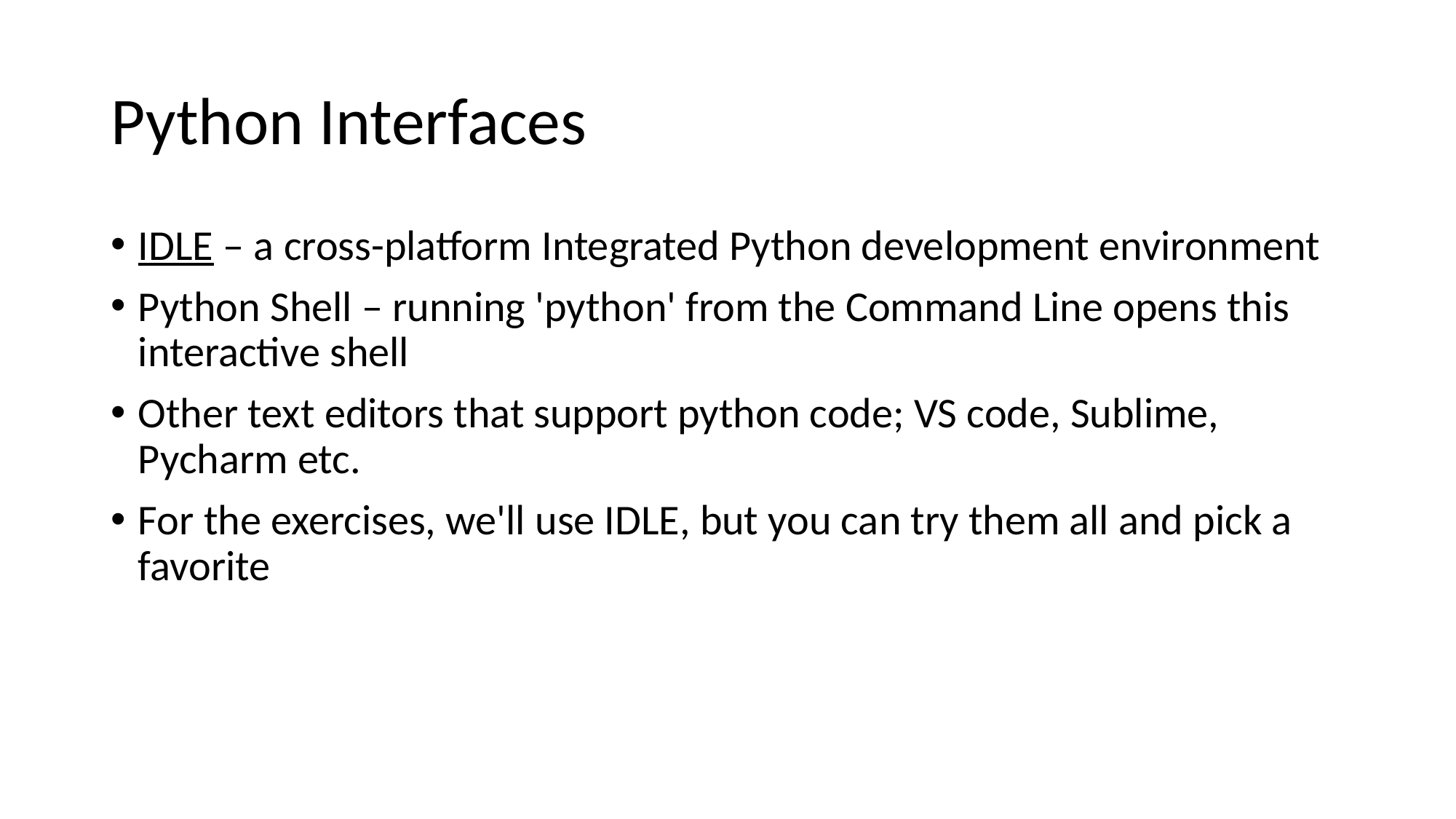

# Python Interfaces
IDLE – a cross-platform Integrated Python development environment
Python Shell – running 'python' from the Command Line opens this interactive shell
Other text editors that support python code; VS code, Sublime, Pycharm etc.
For the exercises, we'll use IDLE, but you can try them all and pick a favorite